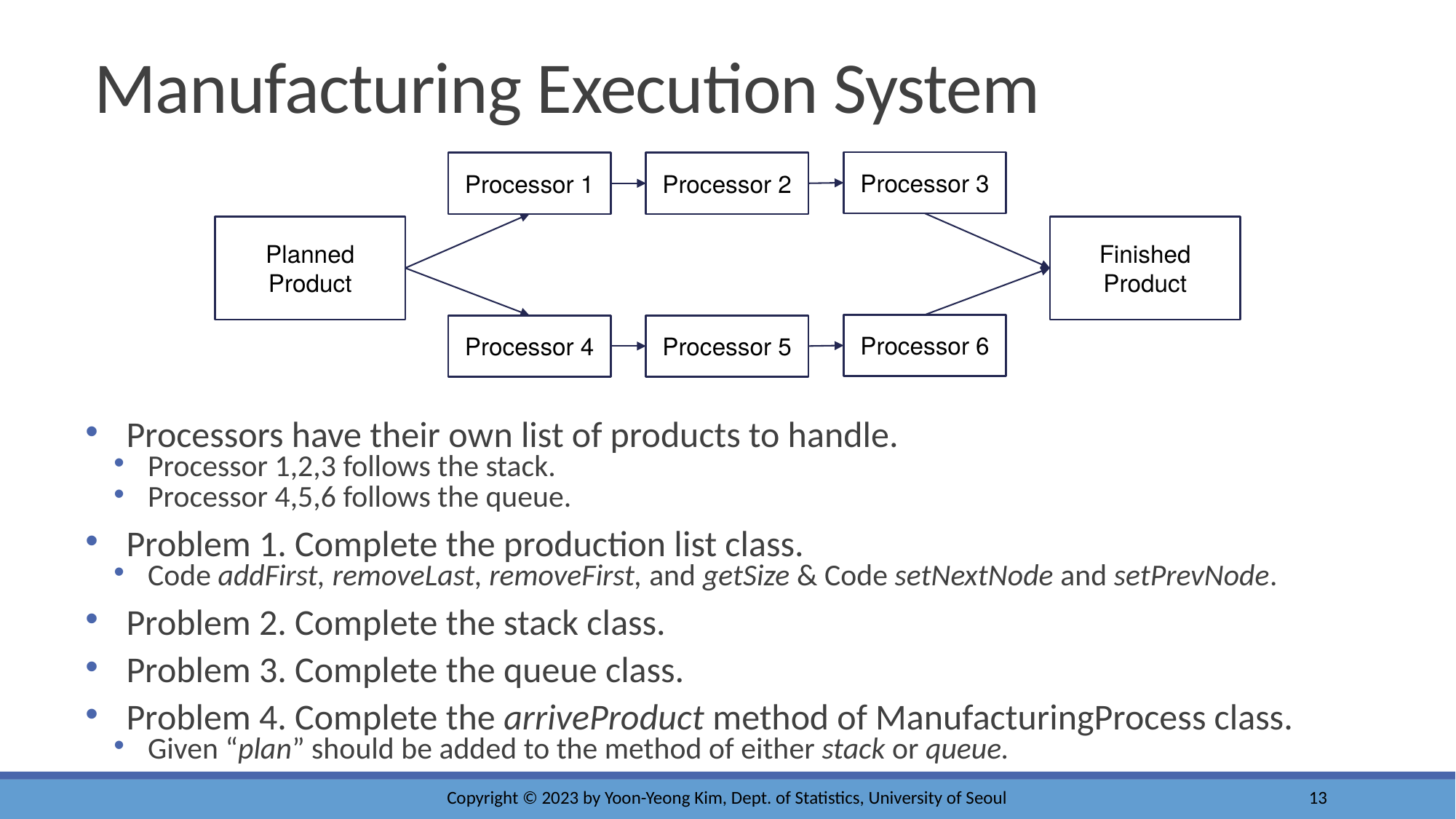

# Manufacturing Execution System
Processor 3
Processor 1
Processor 2
Planned Product
Finished Product
Processor 6
Processor 4
Processor 5
Processors have their own list of products to handle.
Processor 1,2,3 follows the stack.
Processor 4,5,6 follows the queue.
Problem 1. Complete the production list class.
Code addFirst, removeLast, removeFirst, and getSize & Code setNextNode and setPrevNode.
Problem 2. Complete the stack class.
Problem 3. Complete the queue class.
Problem 4. Complete the arriveProduct method of ManufacturingProcess class.
Given “plan” should be added to the method of either stack or queue.
Copyright © 2023 by Yoon-Yeong Kim, Dept. of Statistics, University of Seoul
13